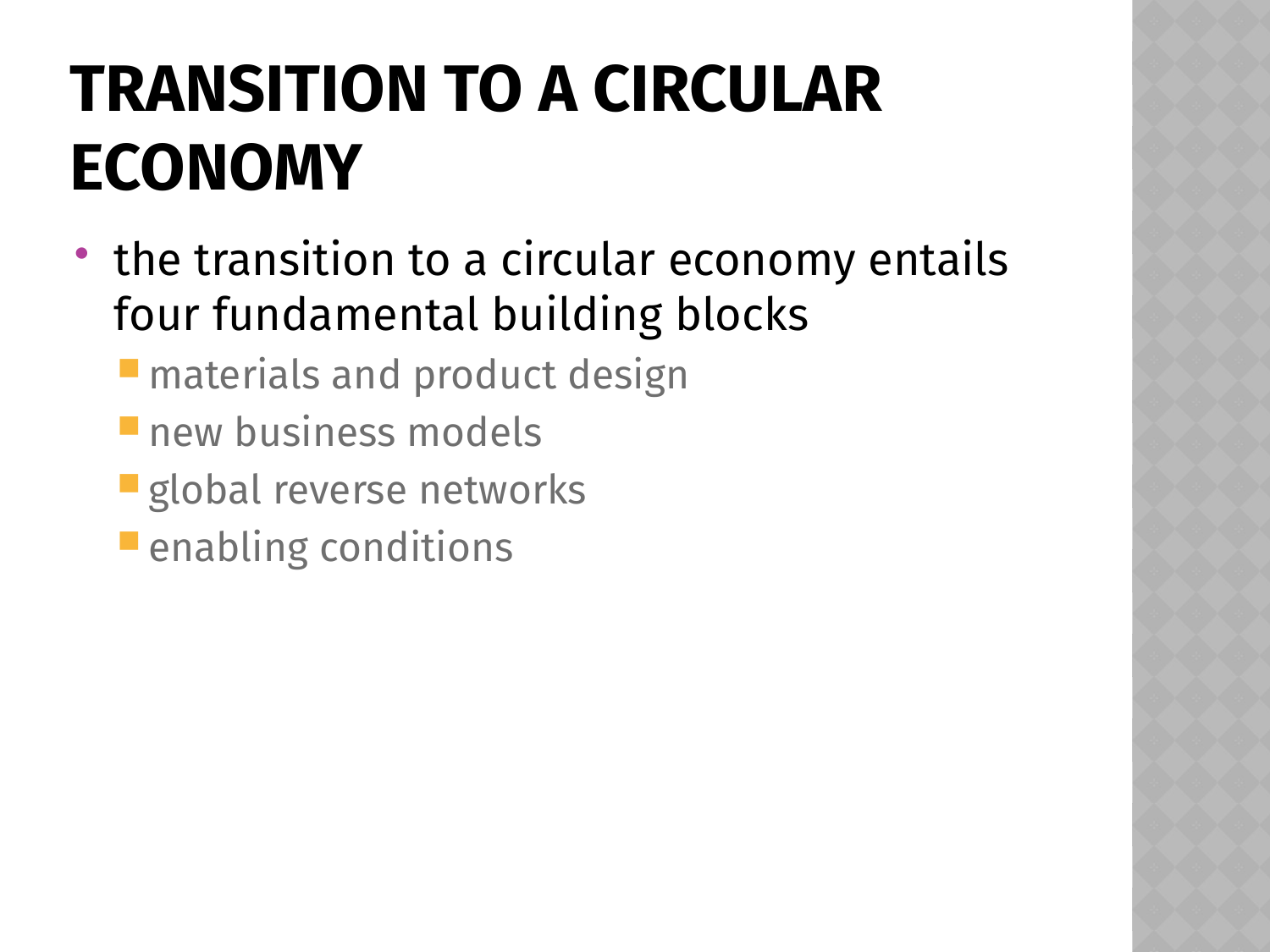

# Transition to a circular economy
the transition to a circular economy entails four fundamental building blocks
materials and product design
new business models
global reverse networks
enabling conditions